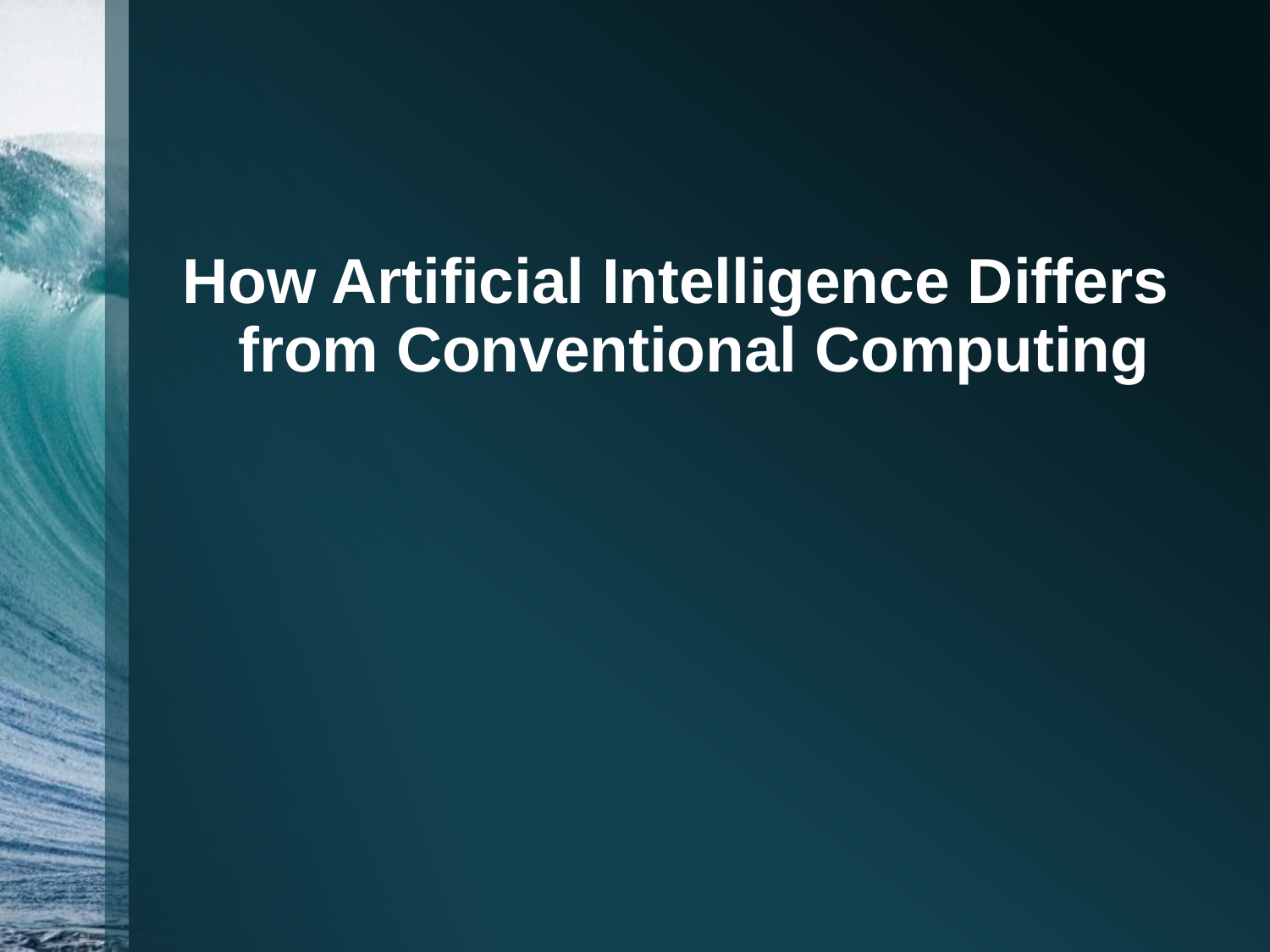

# How Artificial Intelligence Differs  from Conventional Computing